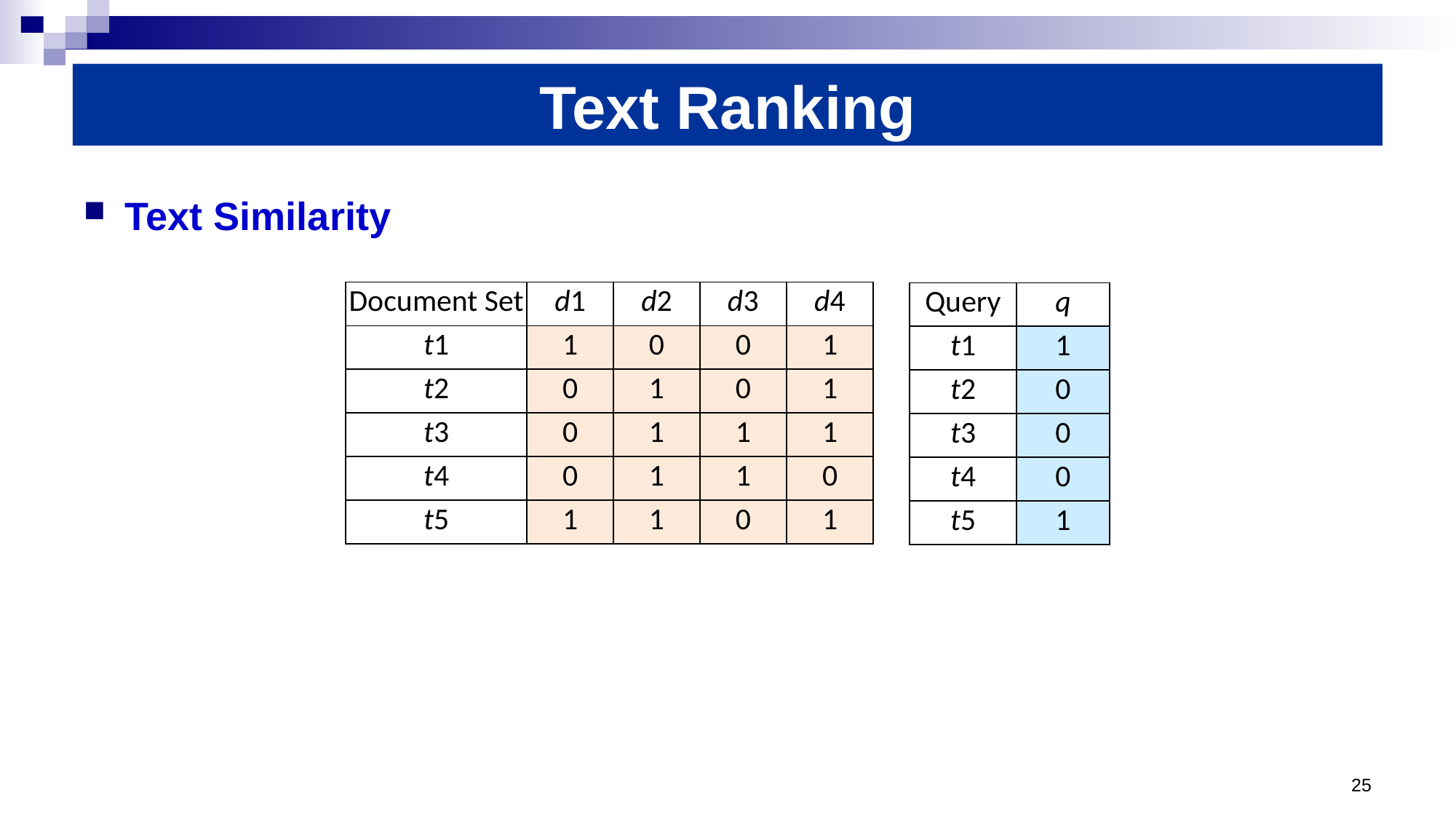

# Text Ranking
Text Similarity

| Document Set | d1 | d2 | d3 | d4 |
| --- | --- | --- | --- | --- |
| t1 | 1 | 0 | 0 | 1 |
| t2 | 0 | 1 | 0 | 1 |
| t3 | 0 | 1 | 1 | 1 |
| t4 | 0 | 1 | 1 | 0 |
| t5 | 1 | 1 | 0 | 1 |
| Query | q |
| --- | --- |
| t1 | 1 |
| t2 | 0 |
| t3 | 0 |
| t4 | 0 |
| t5 | 1 |
25